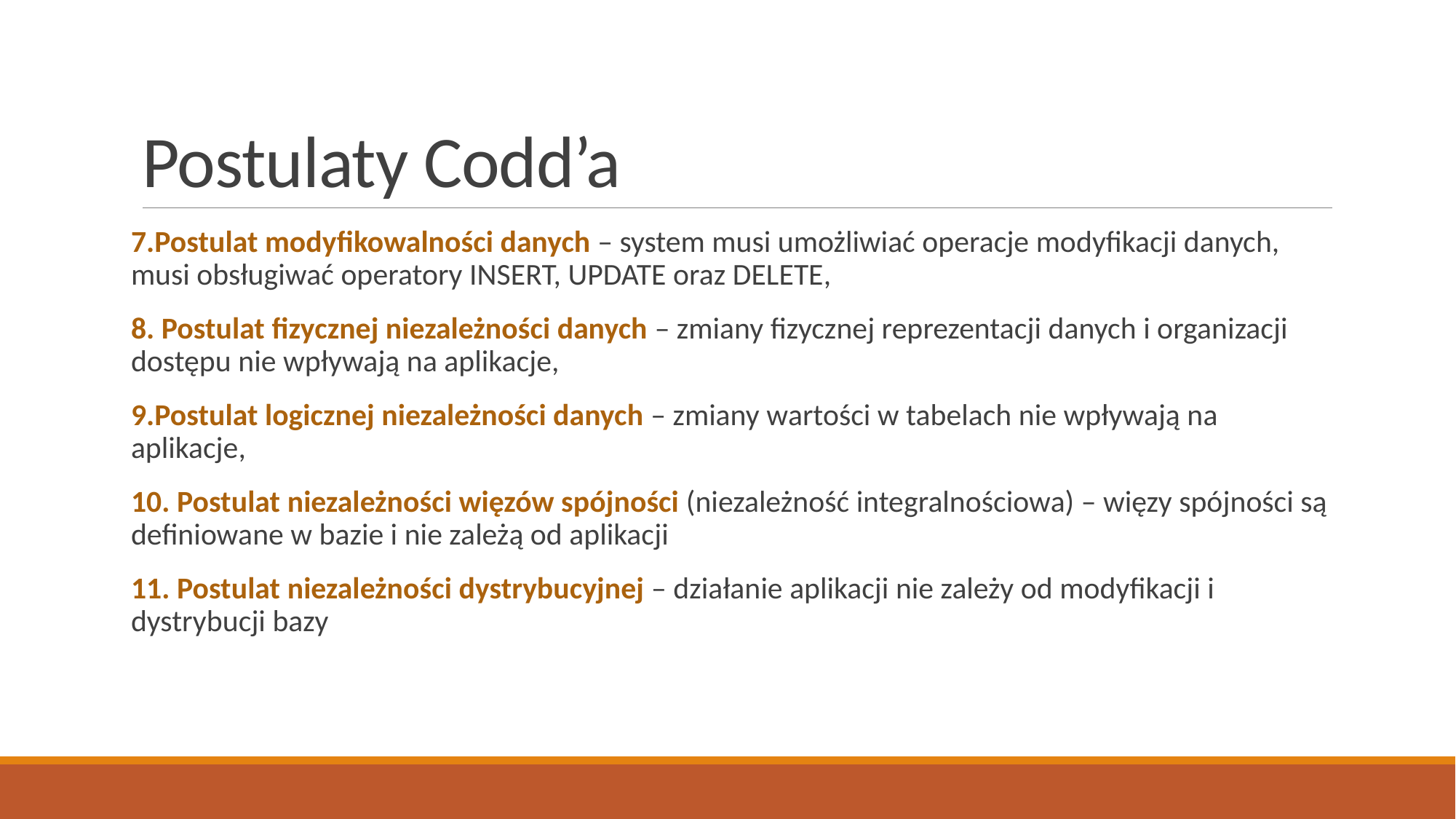

# Postulaty Codd’a
7.Postulat modyfikowalności danych – system musi umożliwiać operacje modyfikacji danych, musi obsługiwać operatory INSERT, UPDATE oraz DELETE,
8. Postulat fizycznej niezależności danych – zmiany fizycznej reprezentacji danych i organizacji dostępu nie wpływają na aplikacje,
9.Postulat logicznej niezależności danych – zmiany wartości w tabelach nie wpływają na aplikacje,
10. Postulat niezależności więzów spójności (niezależność integralnościowa) – więzy spójności są definiowane w bazie i nie zależą od aplikacji
11. Postulat niezależności dystrybucyjnej – działanie aplikacji nie zależy od modyfikacji i dystrybucji bazy